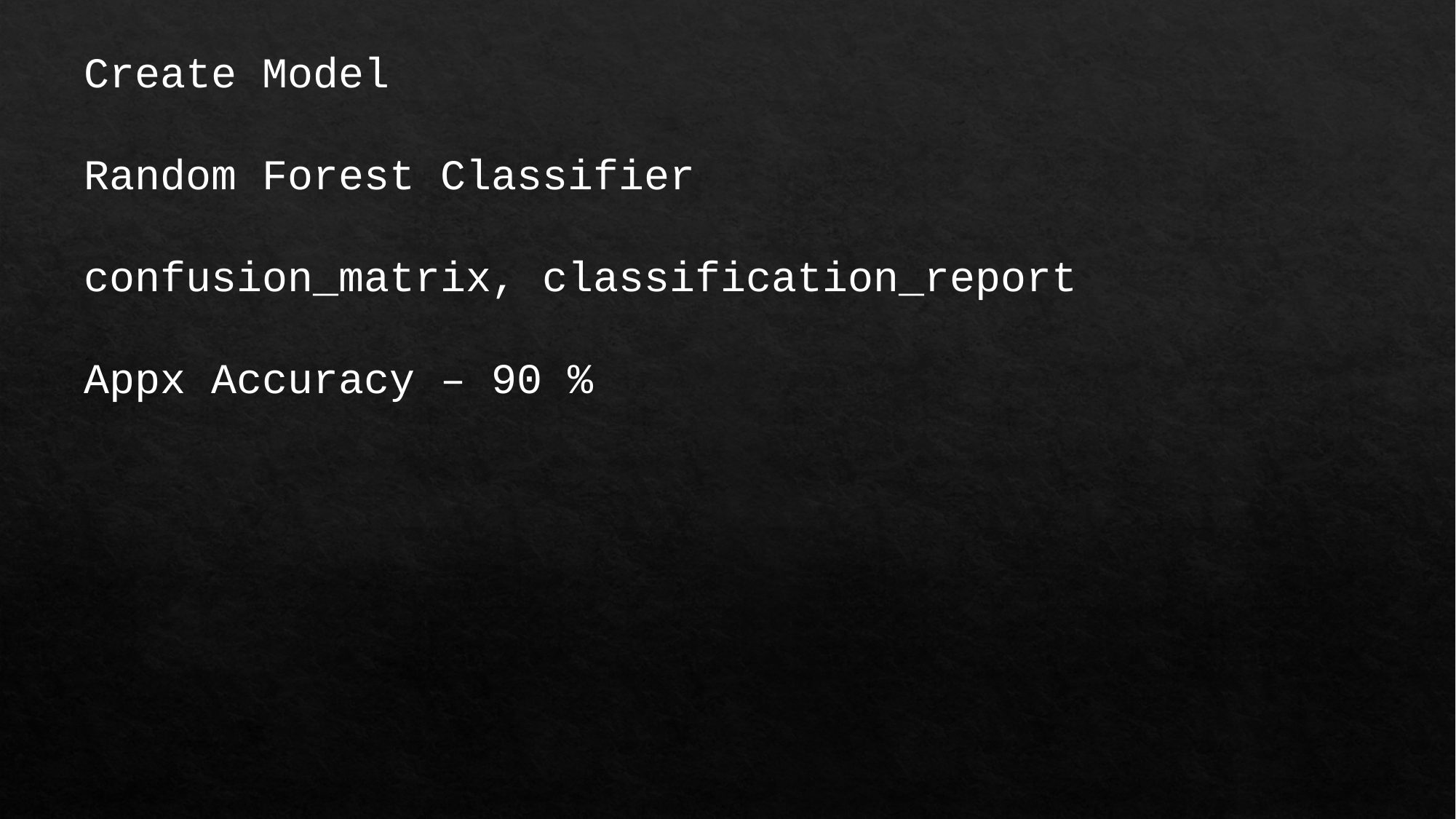

Create Model

Random Forest Classifier

confusion_matrix, classification_report

Appx Accuracy – 90 %